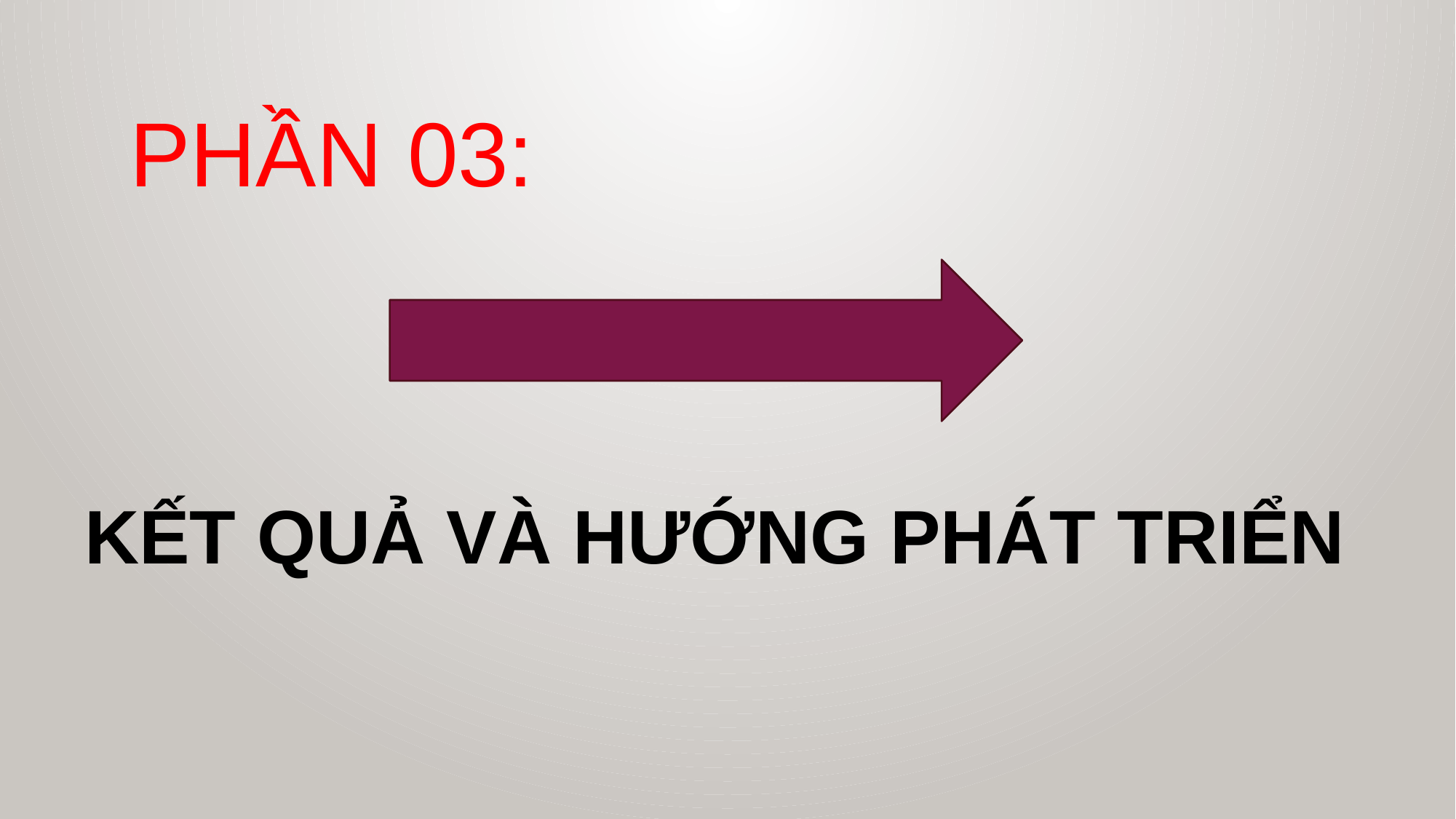

PHẦN 03:

KẾT QUẢ VÀ HƯỚNG PHÁT TRIỂN